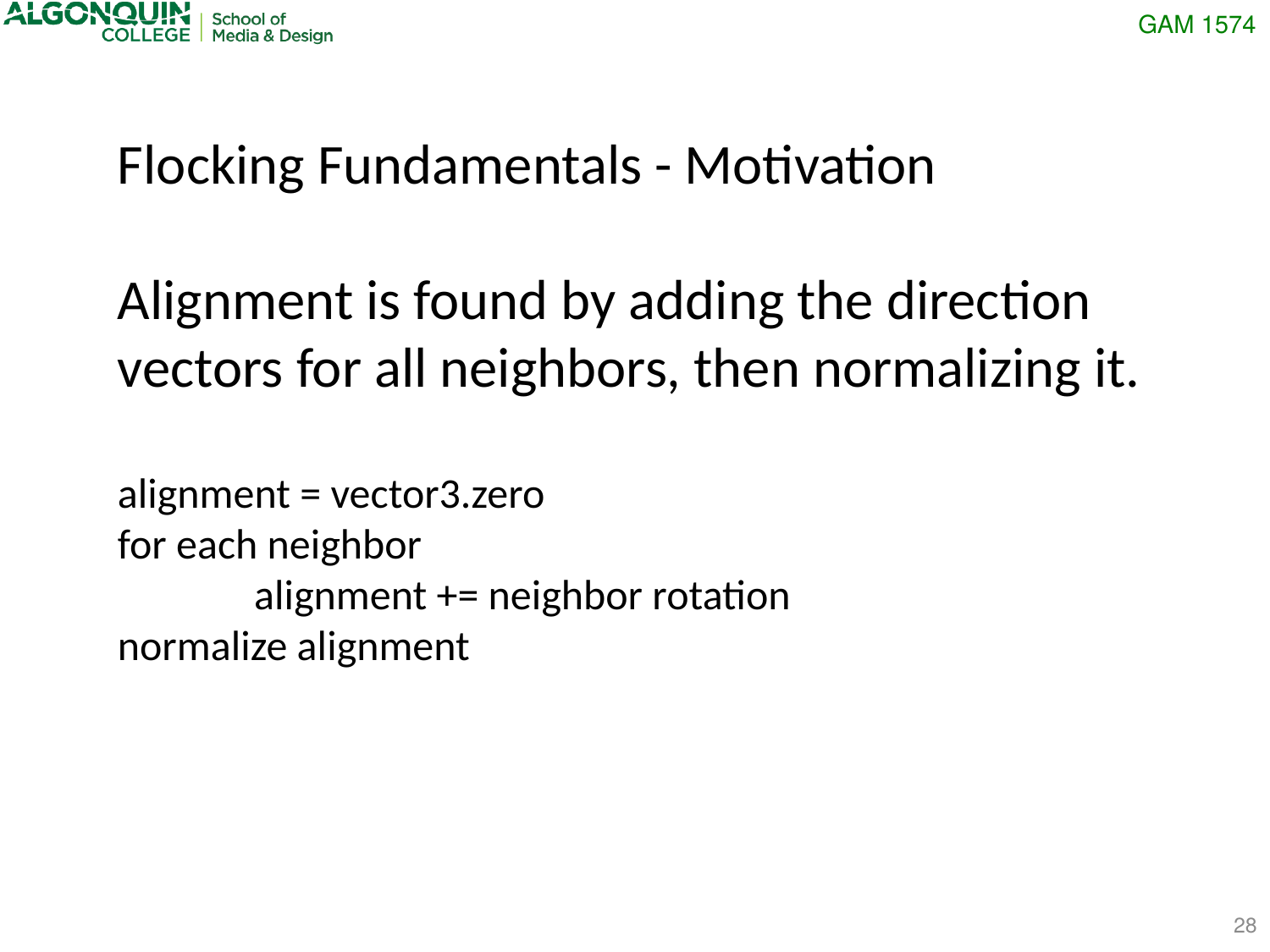

Flocking Fundamentals - Motivation

Alignment is found by adding the direction vectors for all neighbors, then normalizing it.

alignment = vector3.zero
for each neighbor
	 alignment += neighbor rotation
normalize alignment
28